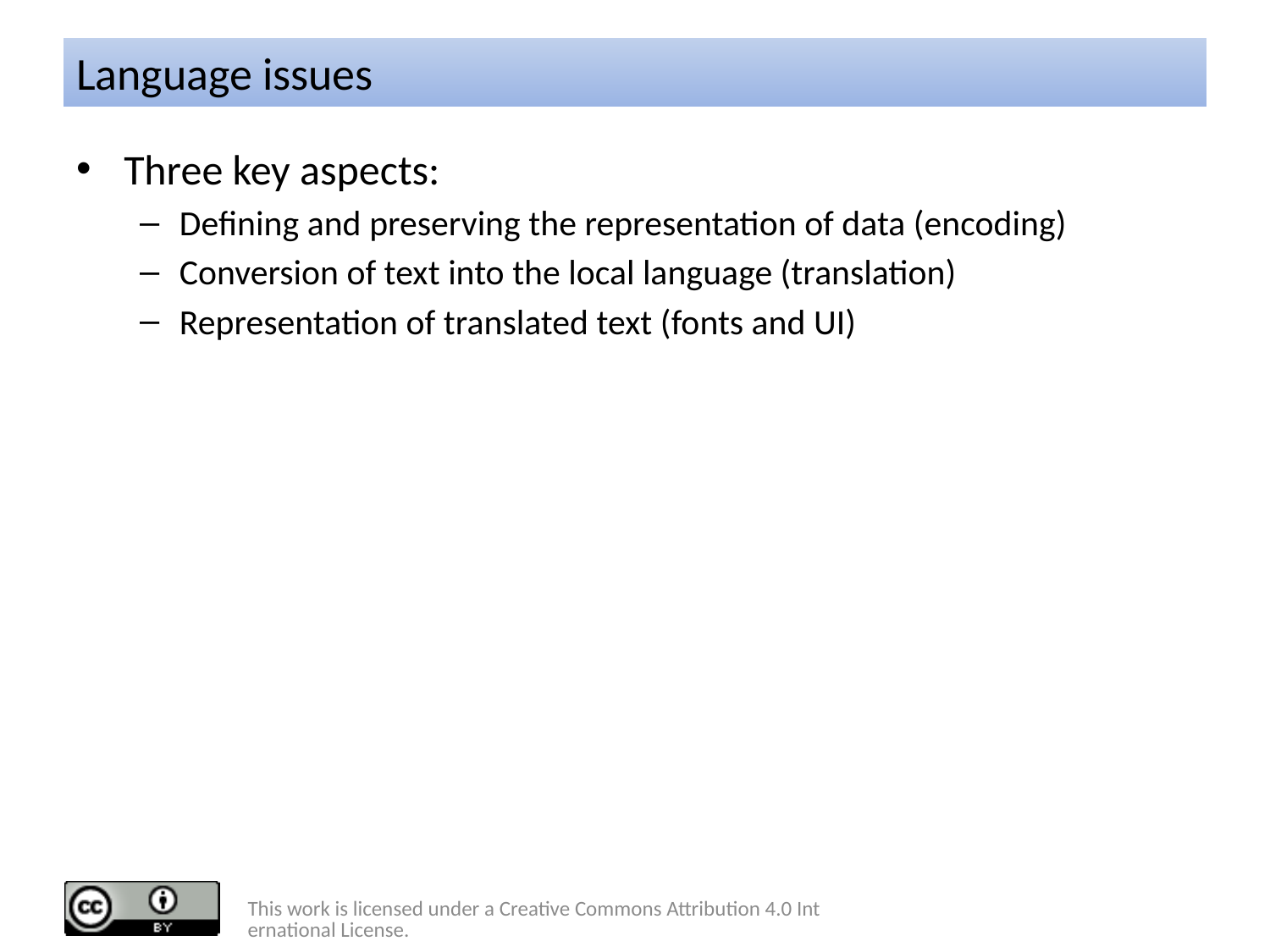

# Language issues
Three key aspects:
Defining and preserving the representation of data (encoding)
Conversion of text into the local language (translation)
Representation of translated text (fonts and UI)

This work is licensed under a Creative Commons Attribution 4.0 International License.